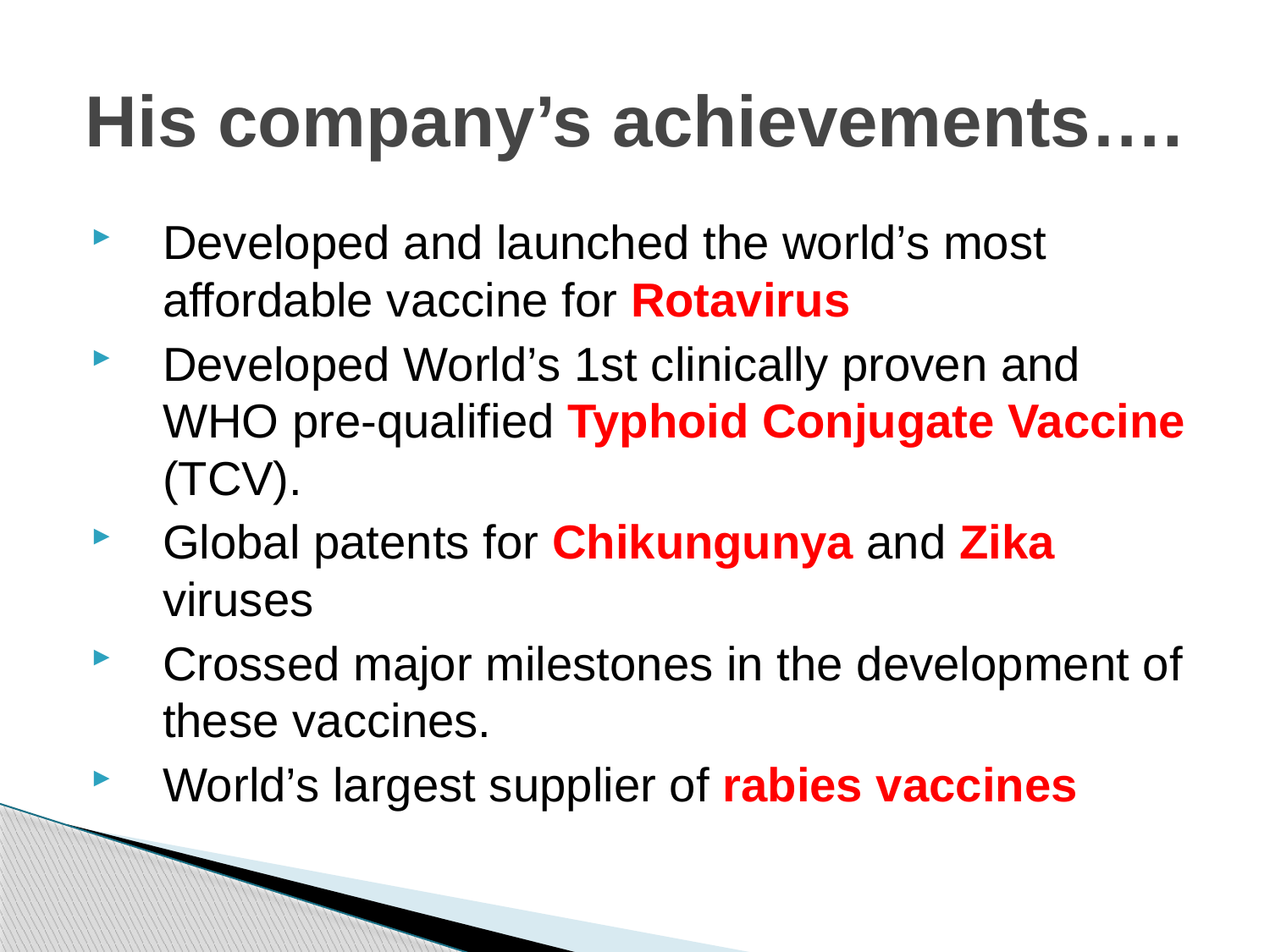

# His company’s achievements….
Developed and launched the world’s most affordable vaccine for Rotavirus
Developed World’s 1st clinically proven and WHO pre-qualified Typhoid Conjugate Vaccine (TCV).
Global patents for Chikungunya and Zika viruses
Crossed major milestones in the development of these vaccines.
World’s largest supplier of rabies vaccines